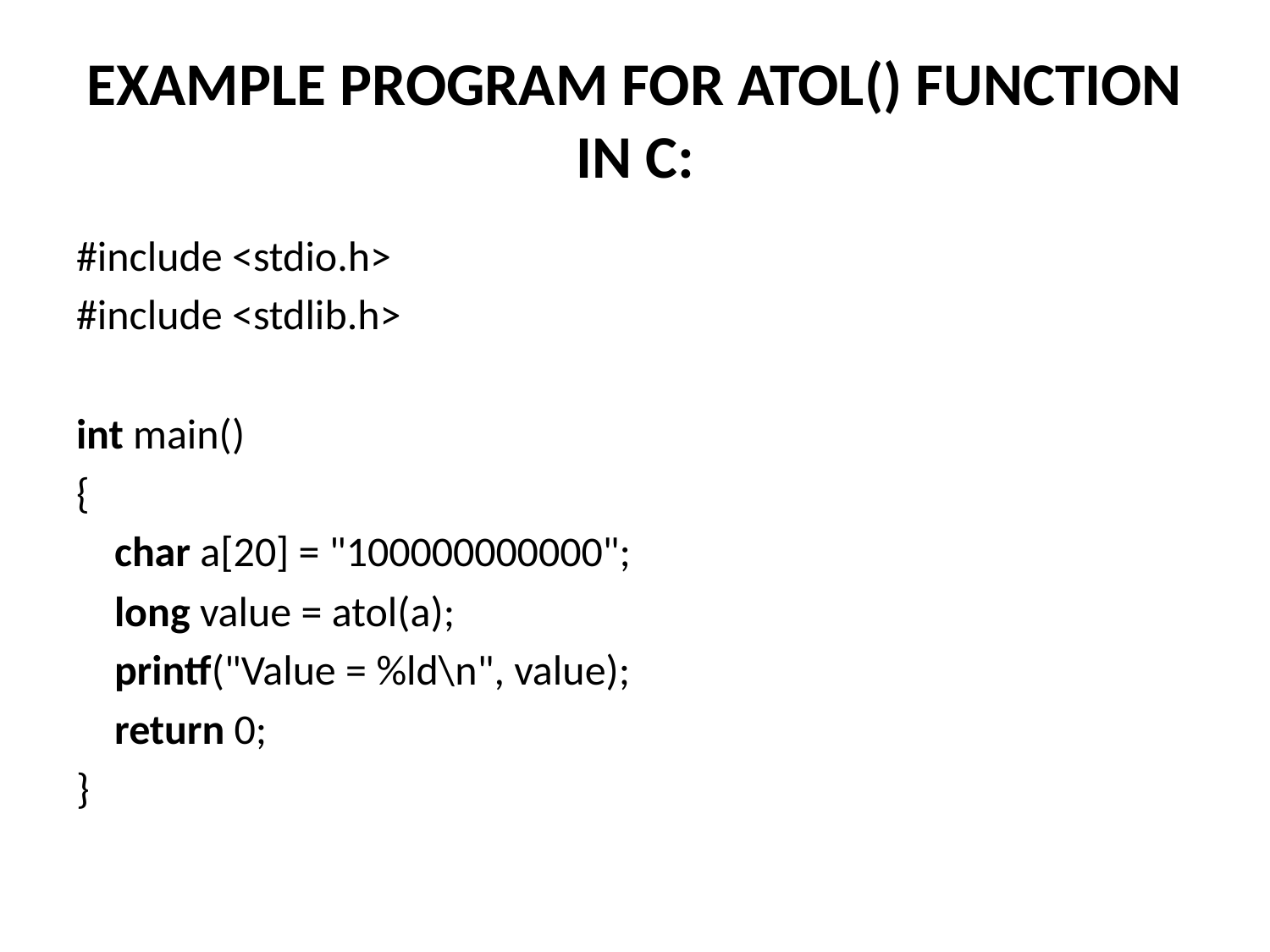

# EXAMPLE PROGRAM FOR ATOL() FUNCTION IN C:
#include <stdio.h>
#include <stdlib.h>

int main()
{
    char a[20] = "100000000000";
    long value = atol(a);
    printf("Value = %ld\n", value);
    return 0;
}